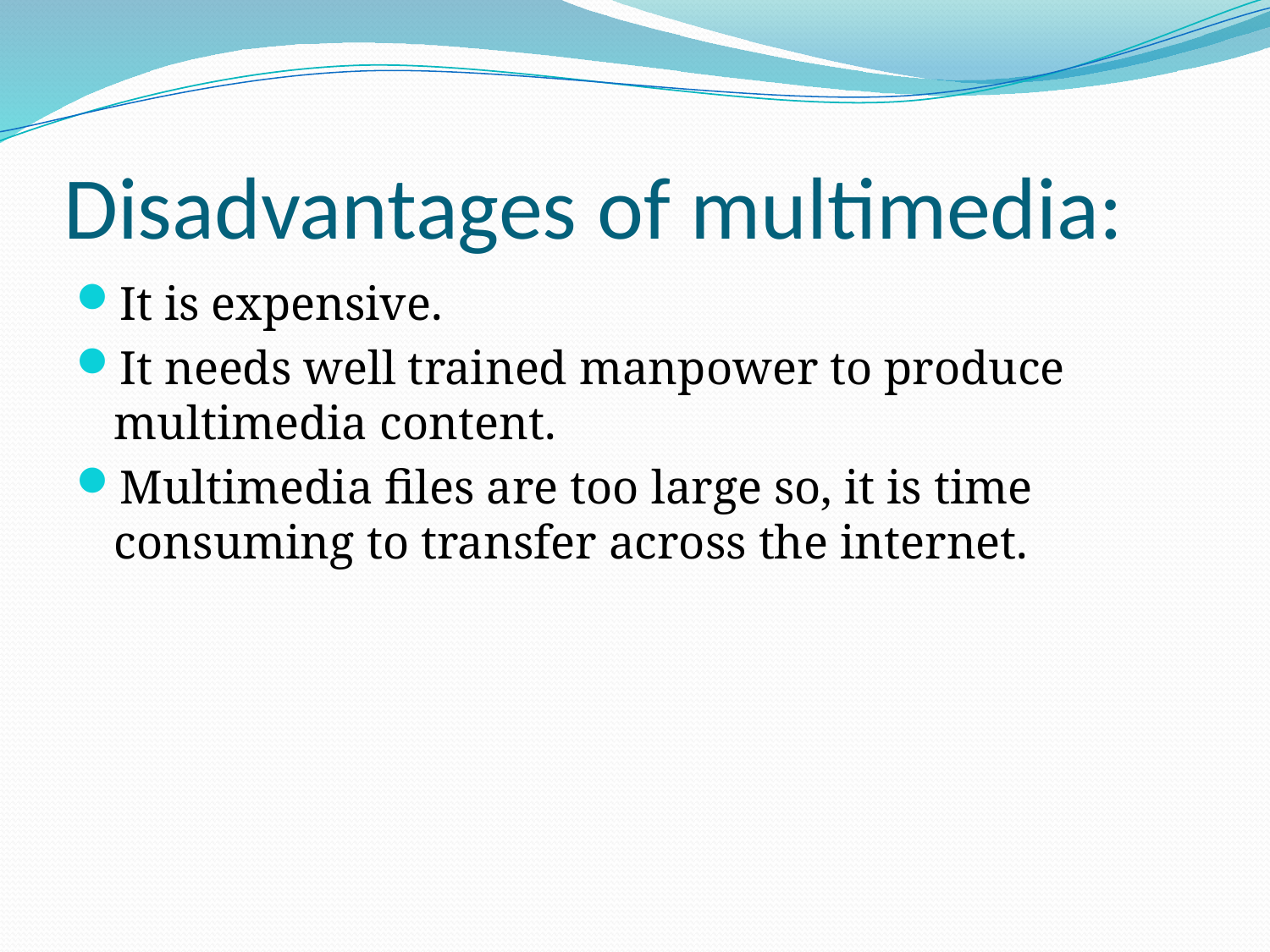

# Disadvantages of multimedia:
It is expensive.
It needs well trained manpower to produce multimedia content.
Multimedia files are too large so, it is time consuming to transfer across the internet.